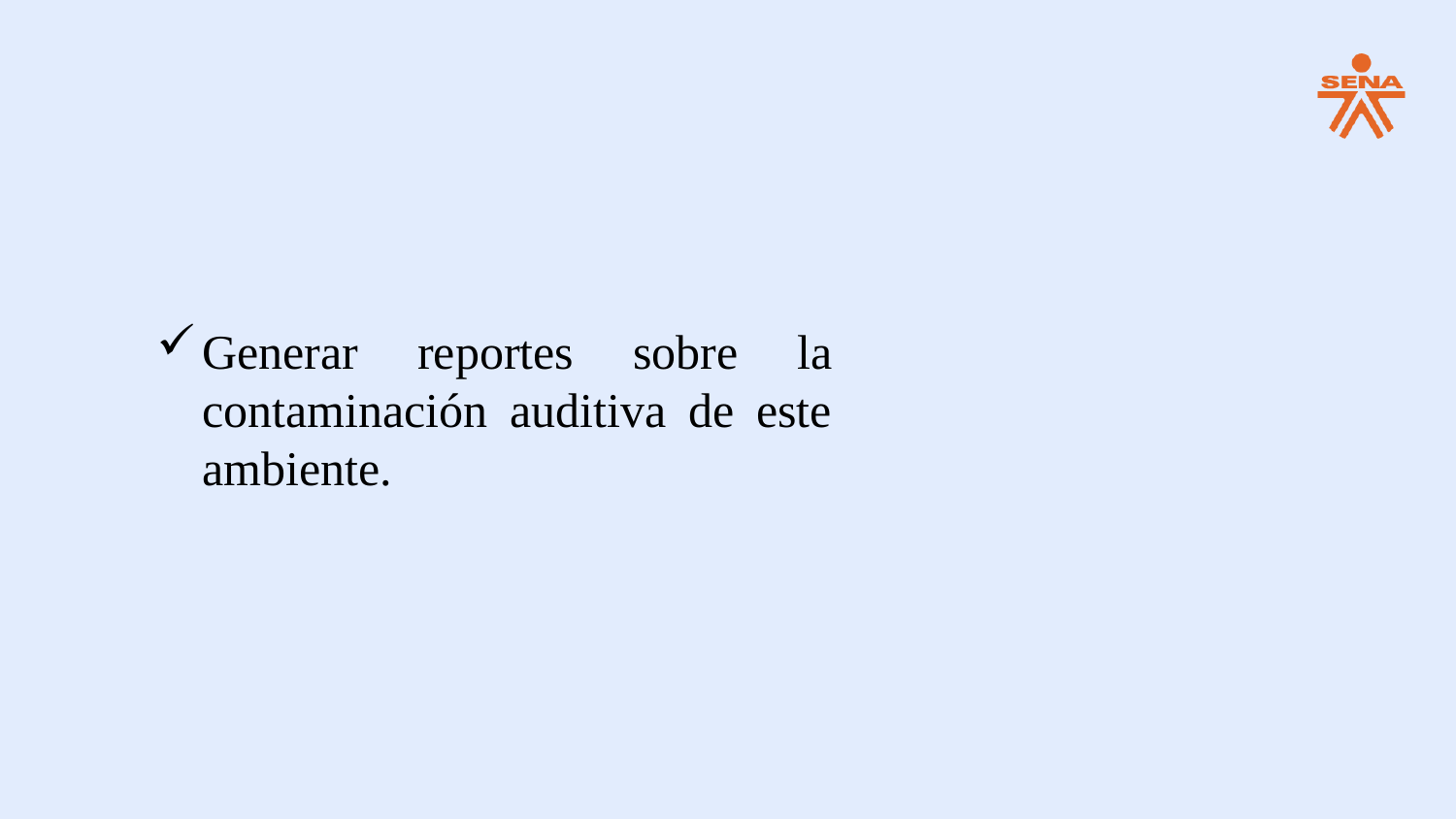

Generar reportes sobre la contaminación auditiva de este ambiente.